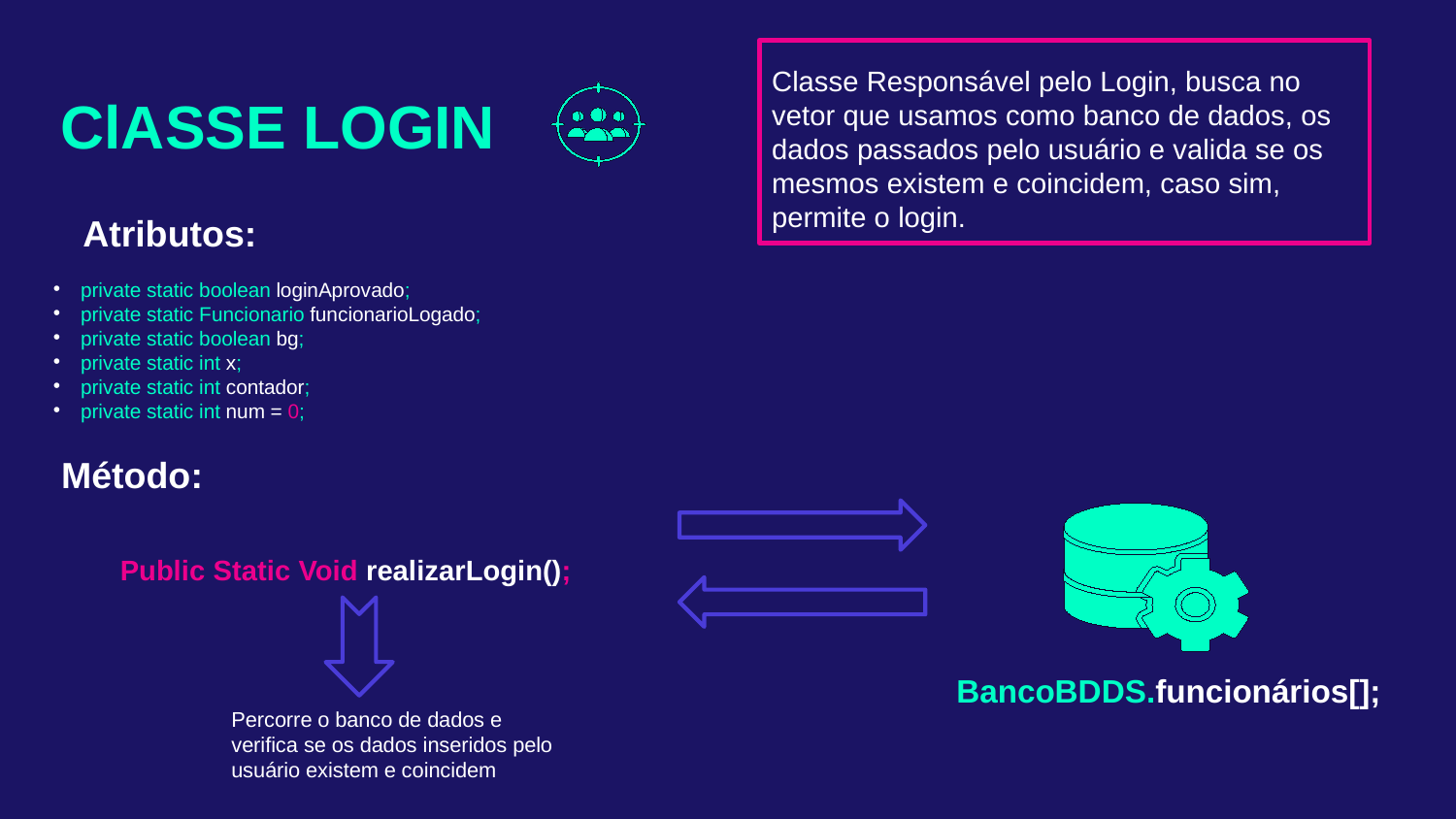

Classe Responsável pelo Login, busca no vetor que usamos como banco de dados, os dados passados pelo usuário e valida se os mesmos existem e coincidem, caso sim, permite o login.
ClASSE LOGIN

Atributos:
private static boolean loginAprovado;
private static Funcionario funcionarioLogado;
private static boolean bg;
private static int x;
private static int contador;
private static int num = 0;

Método:

Public Static Void realizarLogin();

BancoBDDS.funcionários[];
Percorre o banco de dados e verifica se os dados inseridos pelo usuário existem e coincidem